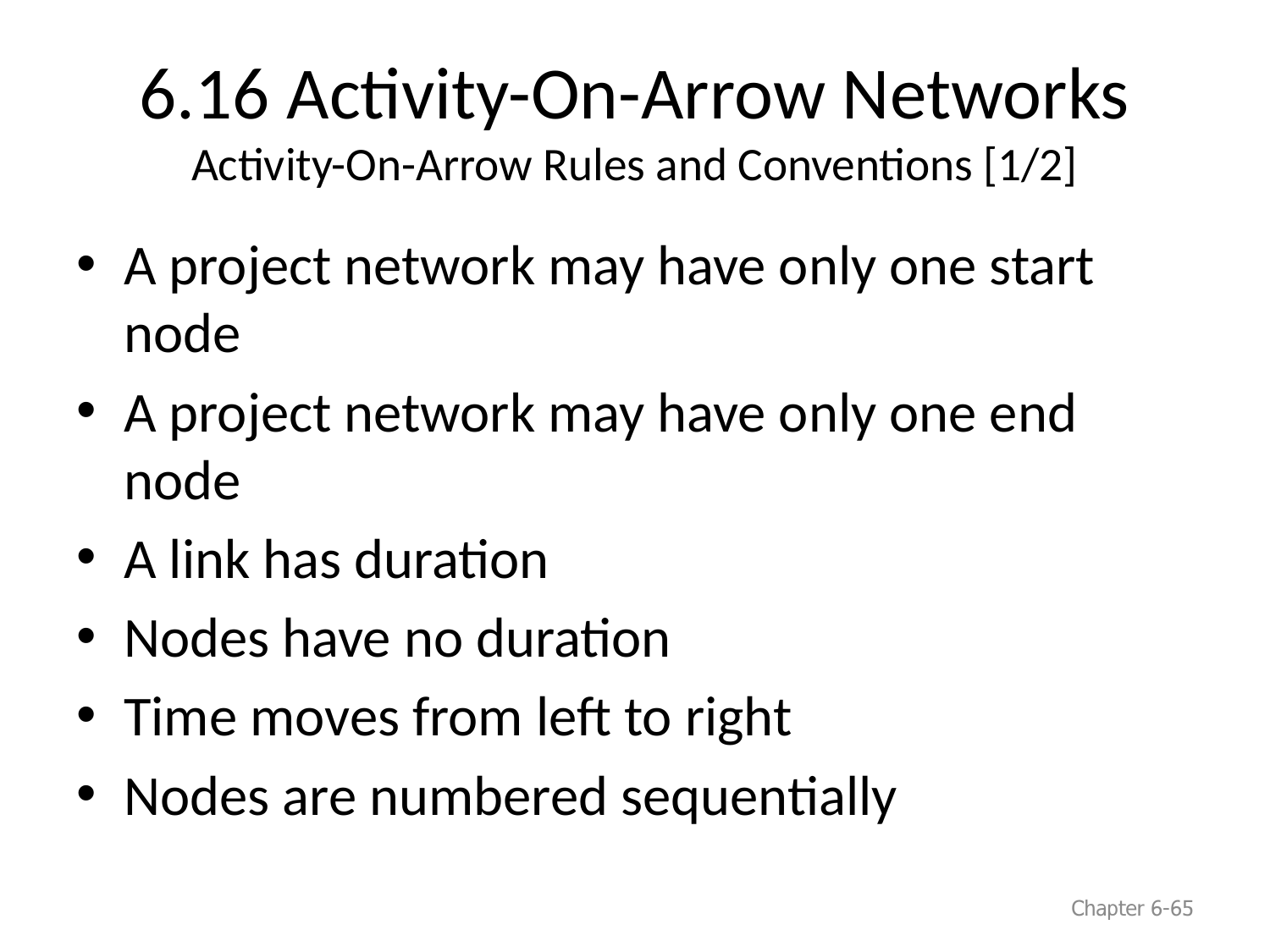

# 6.16 Activity-On-Arrow Networks Activity-On-Arrow Rules and Conventions [1/2]
A project network may have only one start node
A project network may have only one end node
A link has duration
Nodes have no duration
Time moves from left to right
Nodes are numbered sequentially
Chapter 6-65